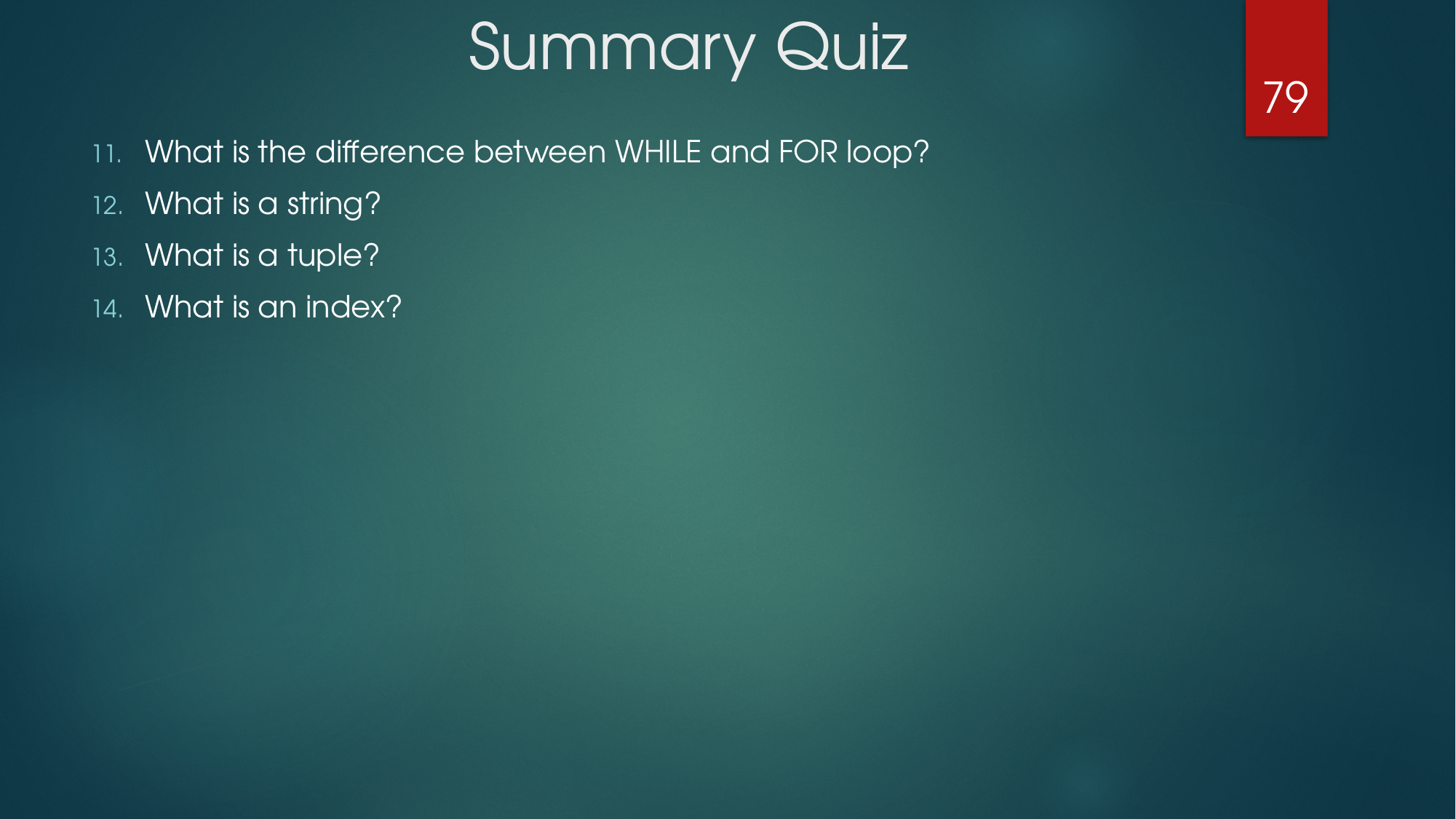

# Summary Quiz
79
What is the difference between WHILE and FOR loop?
What is a string?
What is a tuple?
What is an index?